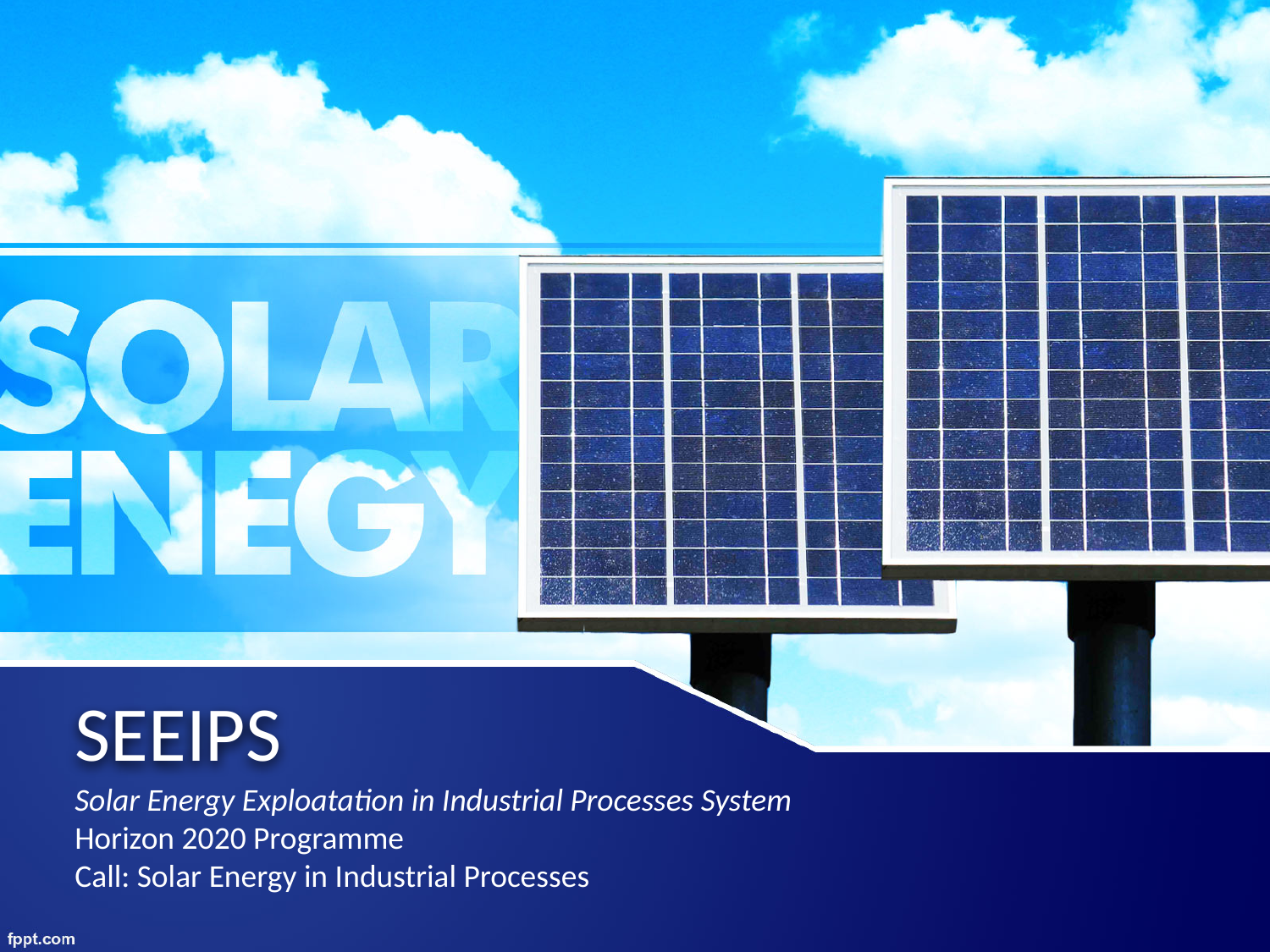

# SEEIPS
Solar Energy Exploatation in Industrial Processes System
Horizon 2020 Programme
Call: Solar Energy in Industrial Processes